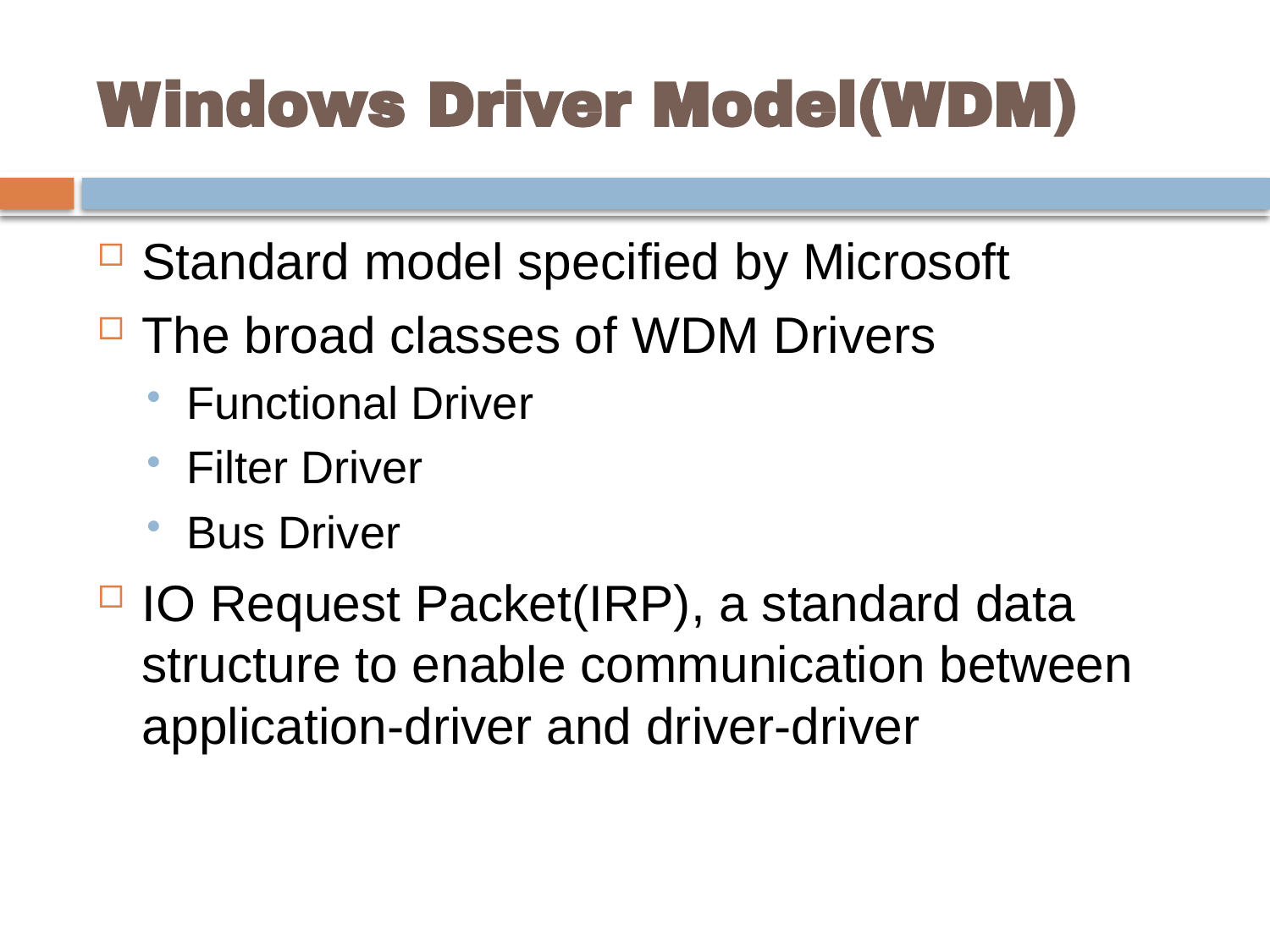

# Windows Driver Model(WDM)
Standard model specified by Microsoft
The broad classes of WDM Drivers
Functional Driver
Filter Driver
Bus Driver
IO Request Packet(IRP), a standard data structure to enable communication between application-driver and driver-driver